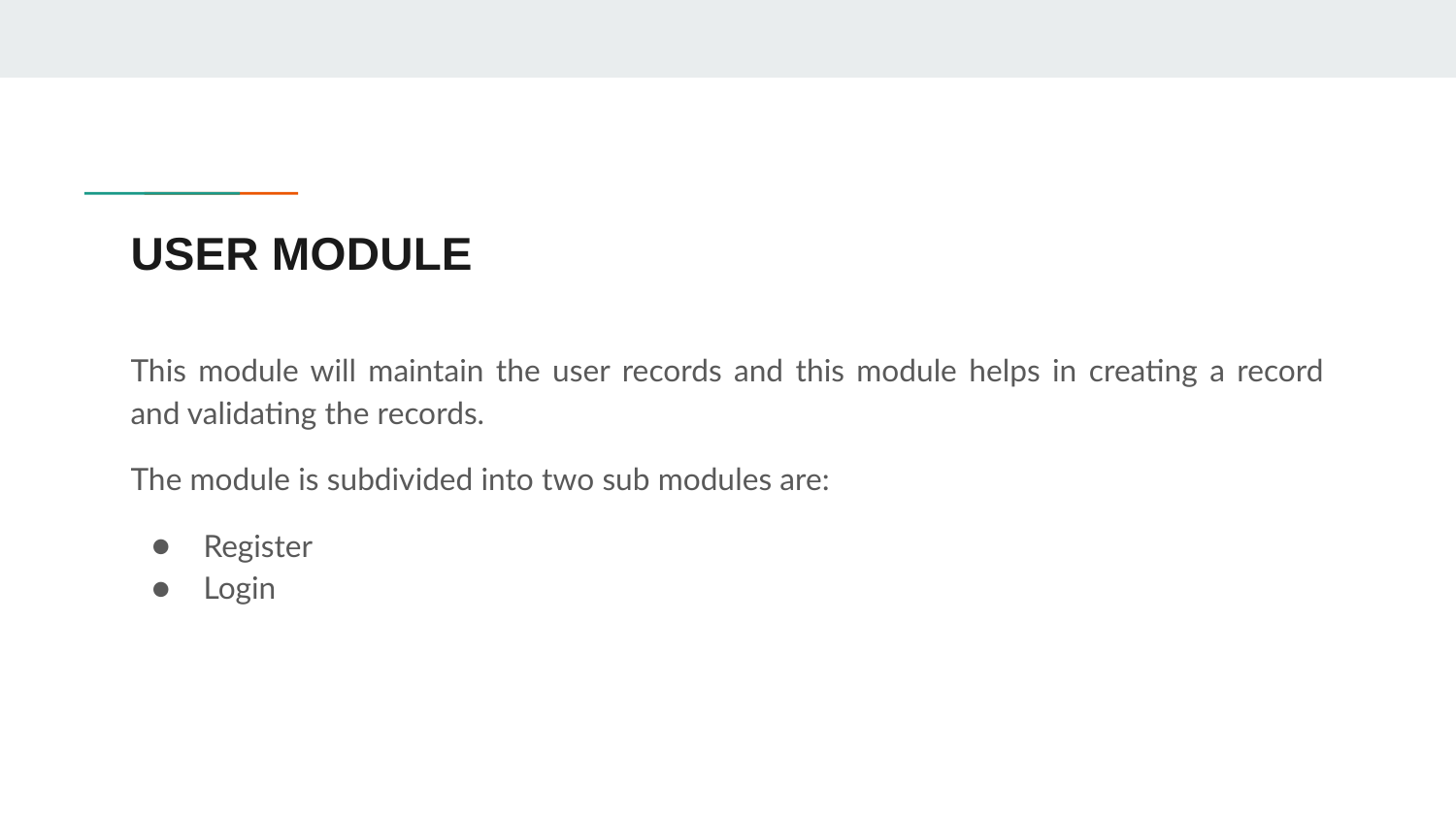

# USER MODULE
This module will maintain the user records and this module helps in creating a record and validating the records.
The module is subdivided into two sub modules are:
Register
Login